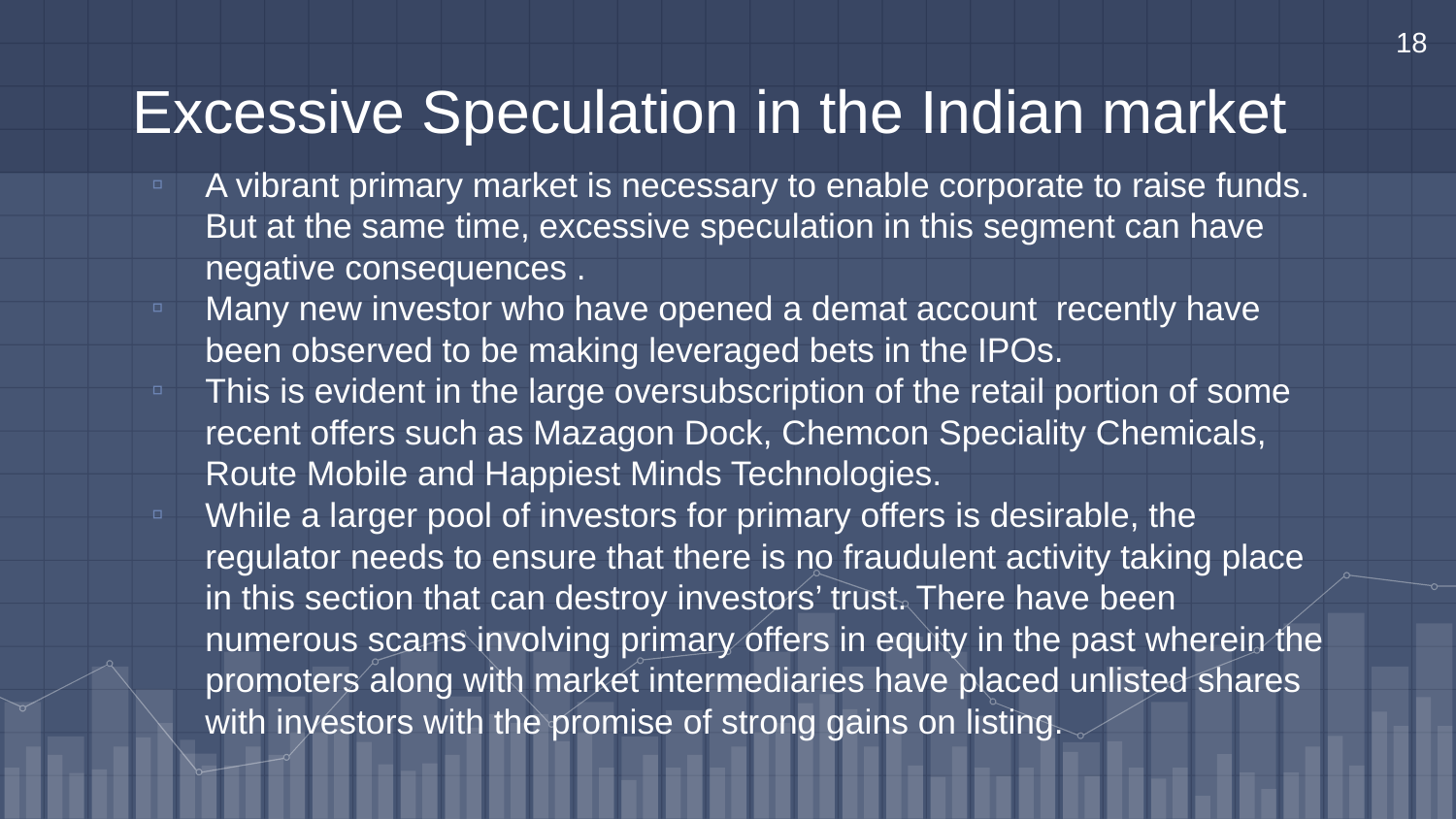

18
# Excessive Speculation in the Indian market
A vibrant primary market is necessary to enable corporate to raise funds. But at the same time, excessive speculation in this segment can have negative consequences .
Many new investor who have opened a demat account  recently have been observed to be making leveraged bets in the IPOs.
This is evident in the large oversubscription of the retail portion of some recent offers such as Mazagon Dock, Chemcon Speciality Chemicals, Route Mobile and Happiest Minds Technologies.
While a larger pool of investors for primary offers is desirable, the regulator needs to ensure that there is no fraudulent activity taking place in this section that can destroy investors’ trust. There have been numerous scams involving primary offers in equity in the past wherein the promoters along with market intermediaries have placed unlisted shares with investors with the promise of strong gains on listing.